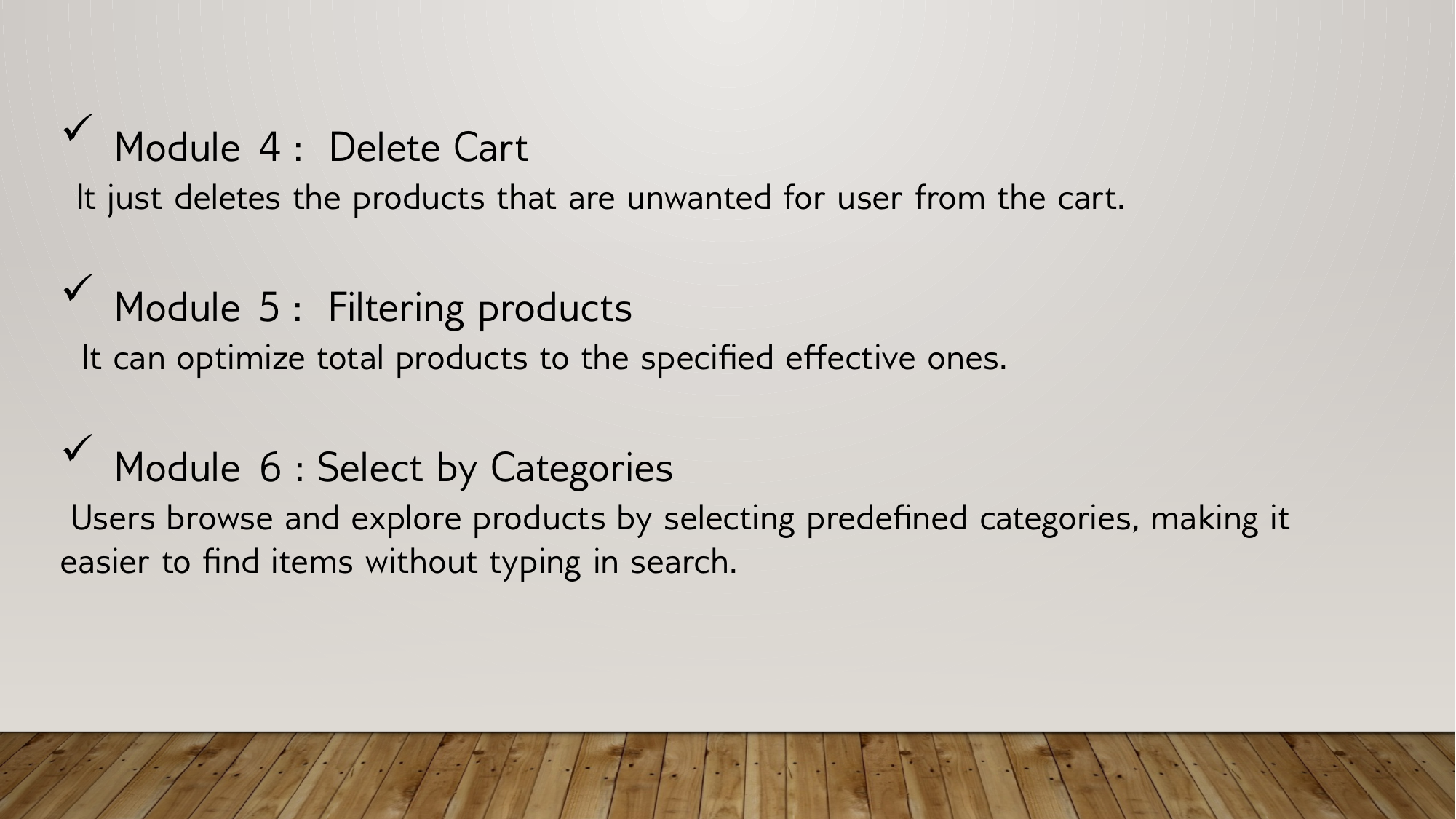

Module 4 :  Delete Cart
  It just deletes the products that are unwanted for user from the cart.

Module 5 :  Filtering products
  It can optimize total products to the specified effective ones.

Module 6 : Select by Categories
 Users browse and explore products by selecting predefined categories, making it easier to find items without typing in search.